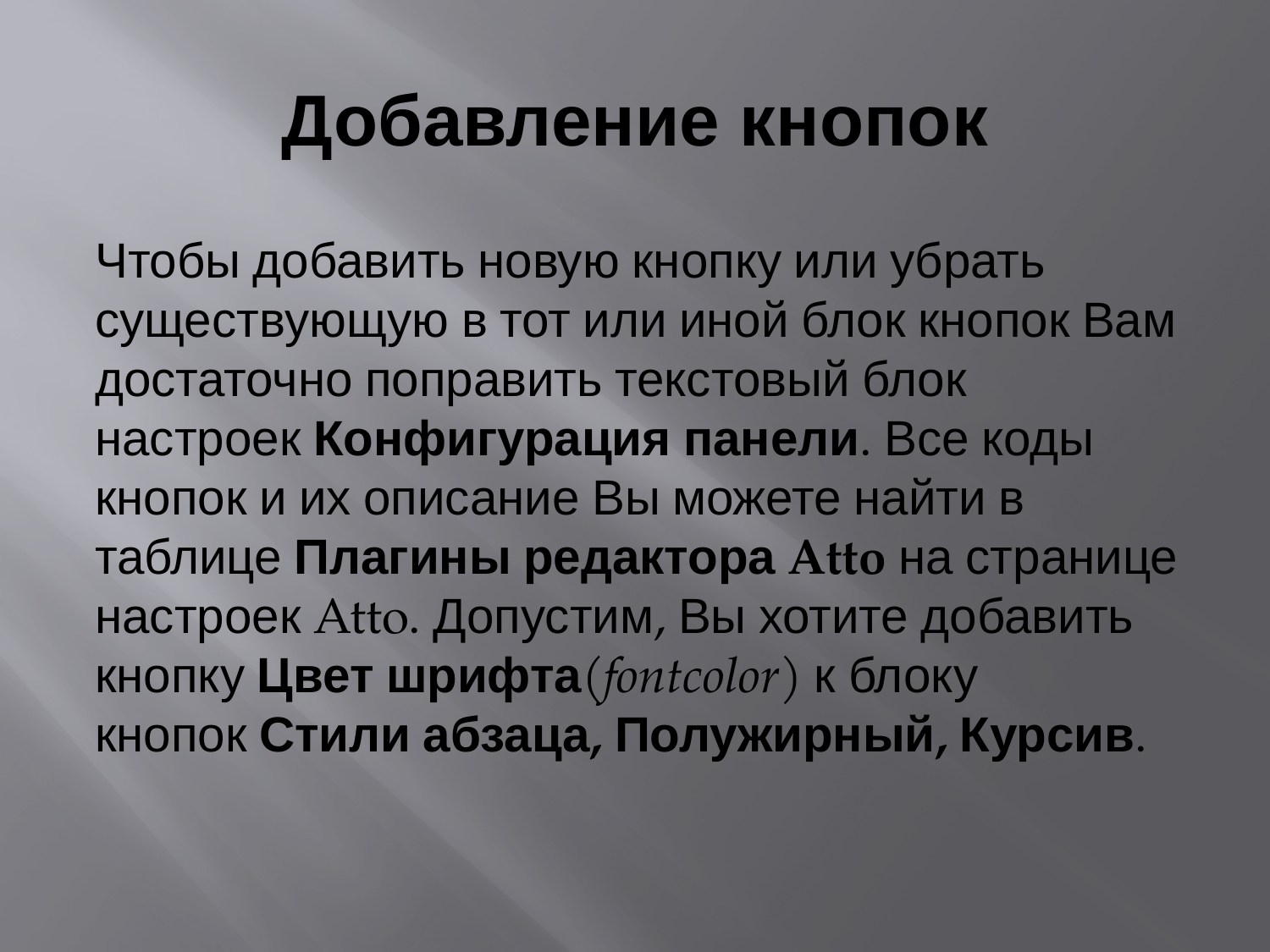

# Добавление кнопок
Чтобы добавить новую кнопку или убрать существующую в тот или иной блок кнопок Вам достаточно поправить текстовый блок настроек Конфигурация панели. Все коды кнопок и их описание Вы можете найти в таблице Плагины редактора Atto на странице настроек Atto. Допустим, Вы хотите добавить кнопку Цвет шрифта(fontcolor) к блоку кнопок Стили абзаца, Полужирный, Курсив.